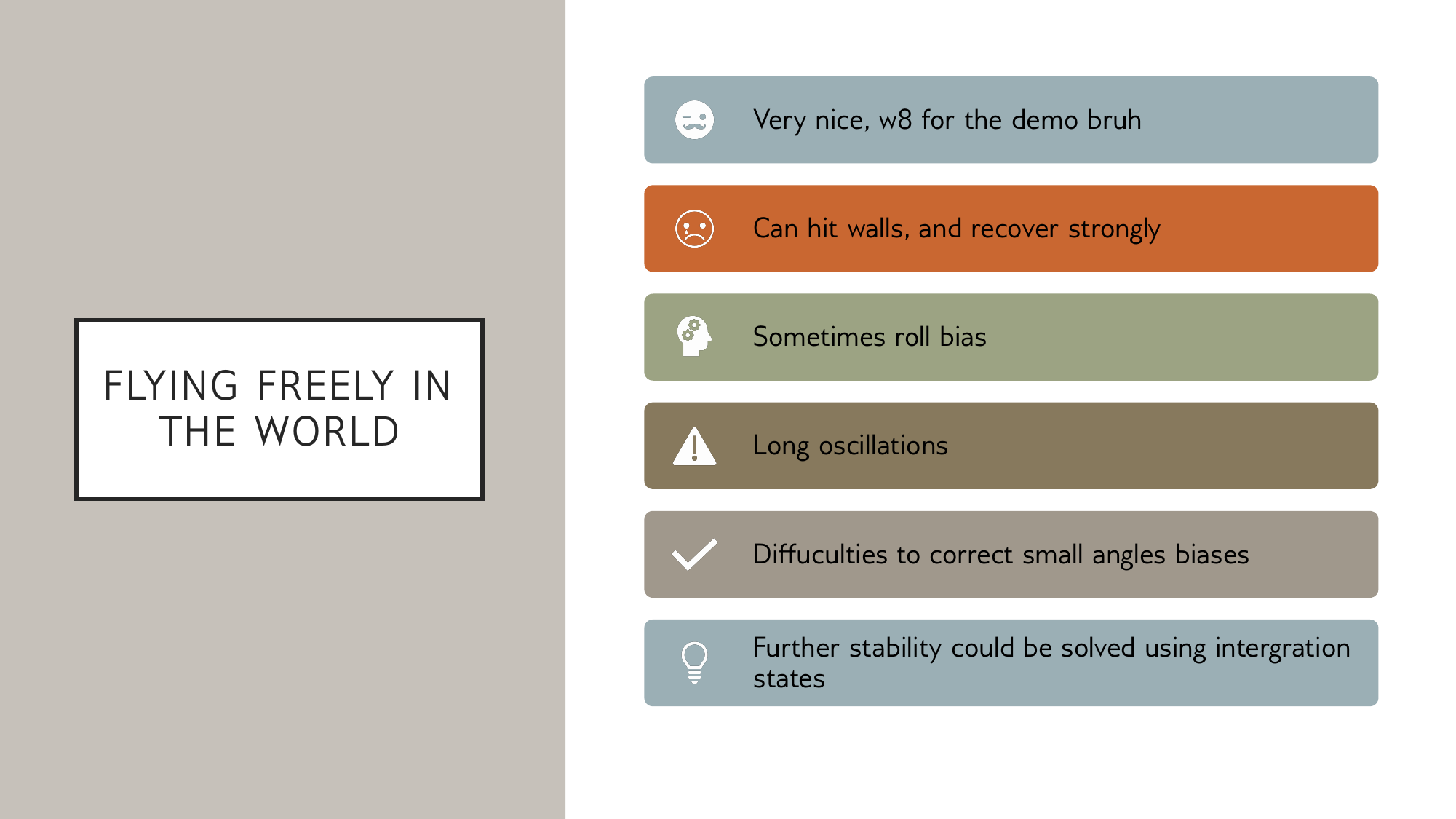

Very nice, w8 for the demo bruh
Can hit walls, and recover strongly
Sometimes roll bias
Long oscillations
Diffuculties to correct small angles biases
Further stability could be solved using intergration states
# Flying freely in the world